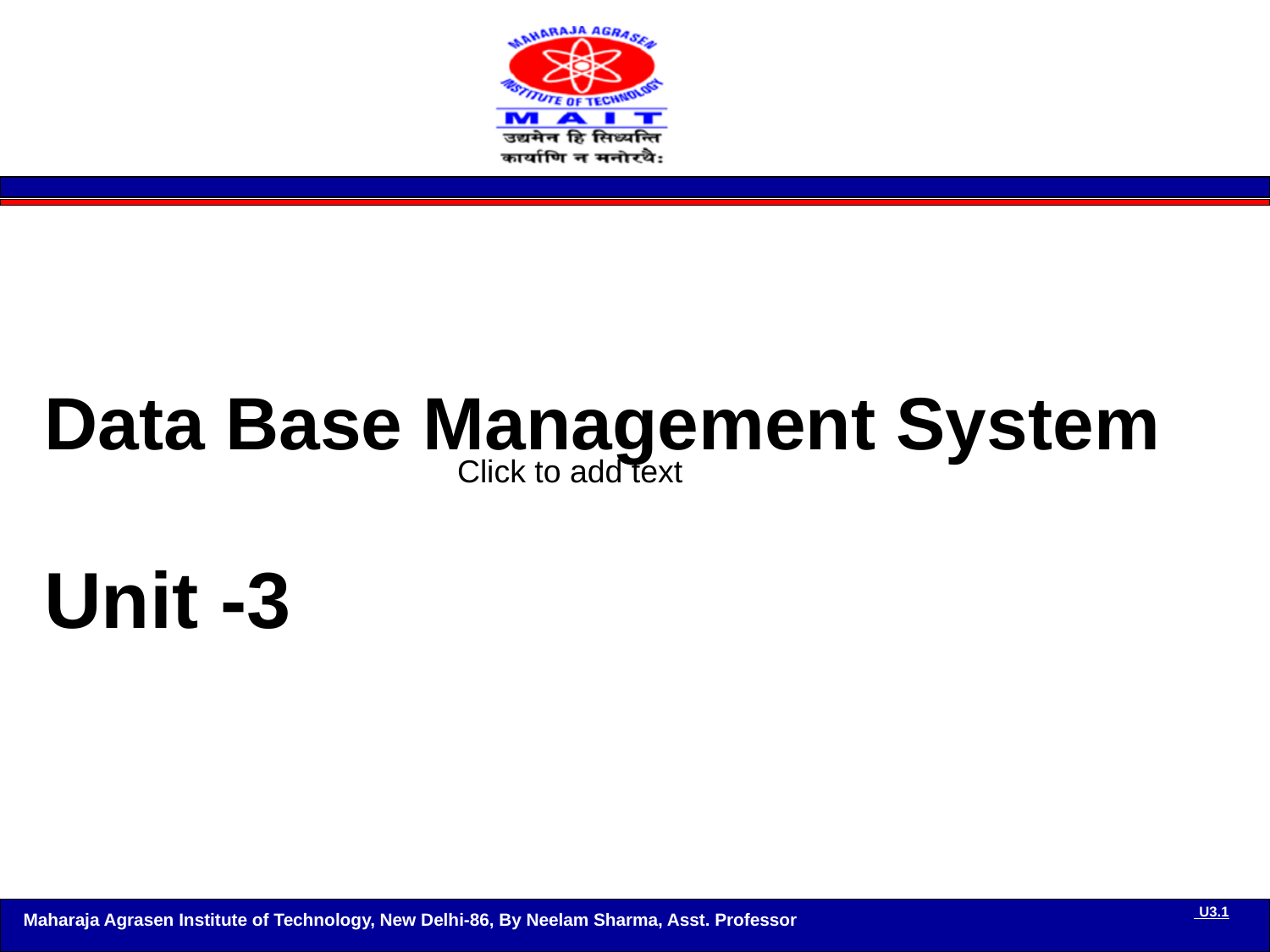

Data Base Management System
Unit -3
Click to add text